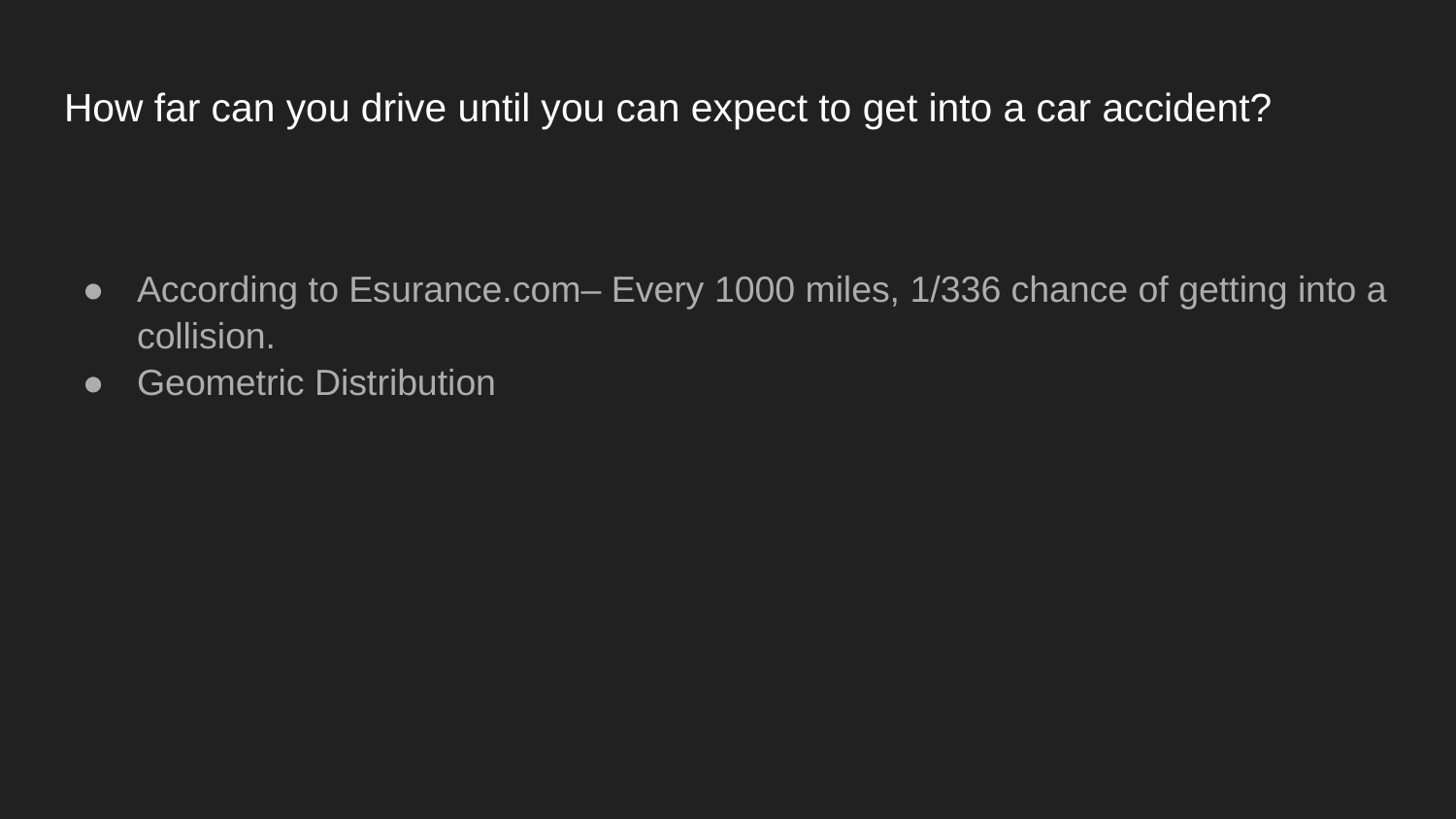

# How far can you drive until you can expect to get into a car accident?

According to Esurance.com– Every 1000 miles, 1/336 chance of getting into a collision.
Geometric Distribution